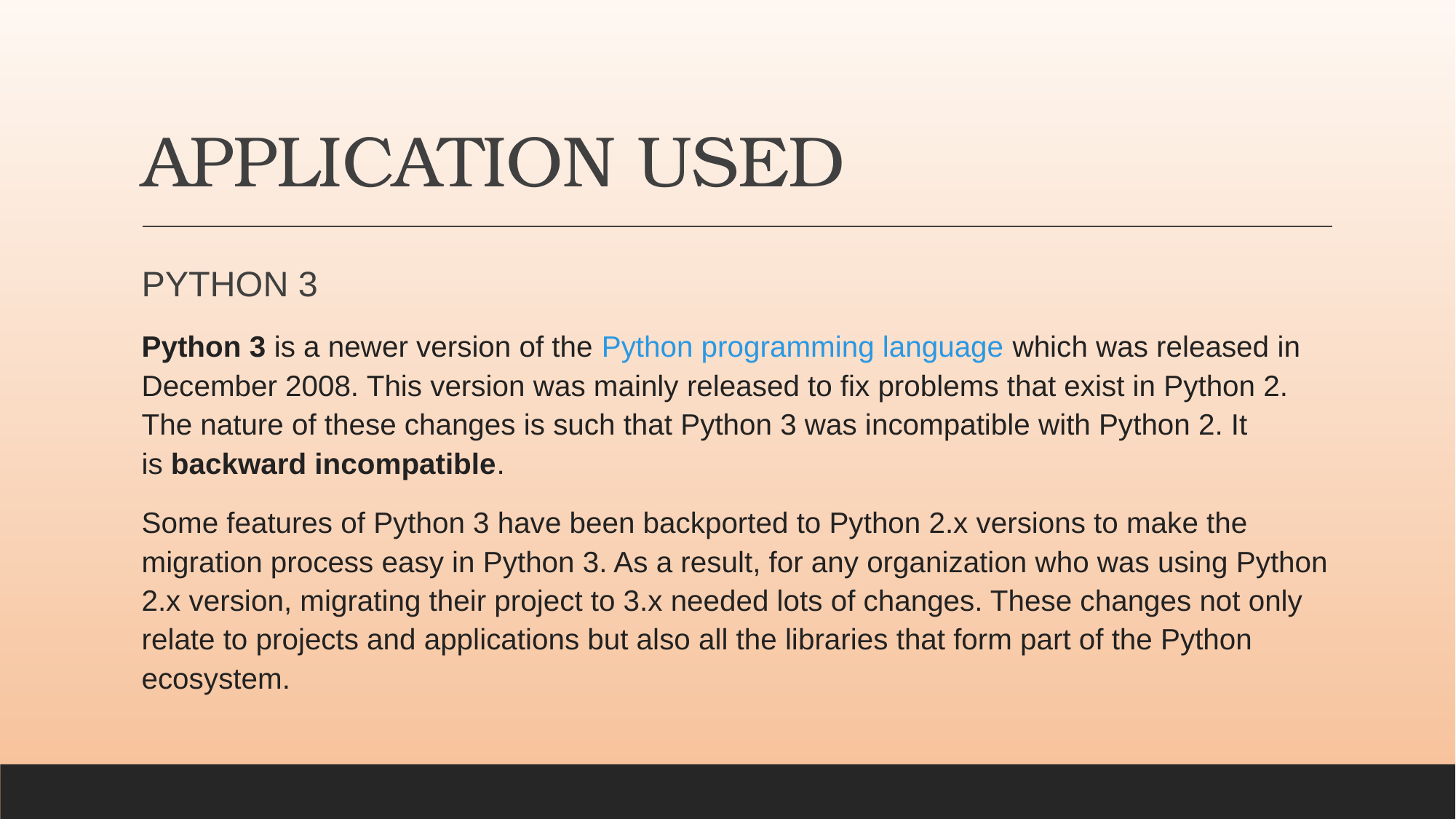

# APPLICATION USED
PYTHON 3
Python 3 is a newer version of the Python programming language which was released in December 2008. This version was mainly released to fix problems that exist in Python 2. The nature of these changes is such that Python 3 was incompatible with Python 2. It is backward incompatible.
Some features of Python 3 have been backported to Python 2.x versions to make the migration process easy in Python 3. As a result, for any organization who was using Python 2.x version, migrating their project to 3.x needed lots of changes. These changes not only relate to projects and applications but also all the libraries that form part of the Python ecosystem.